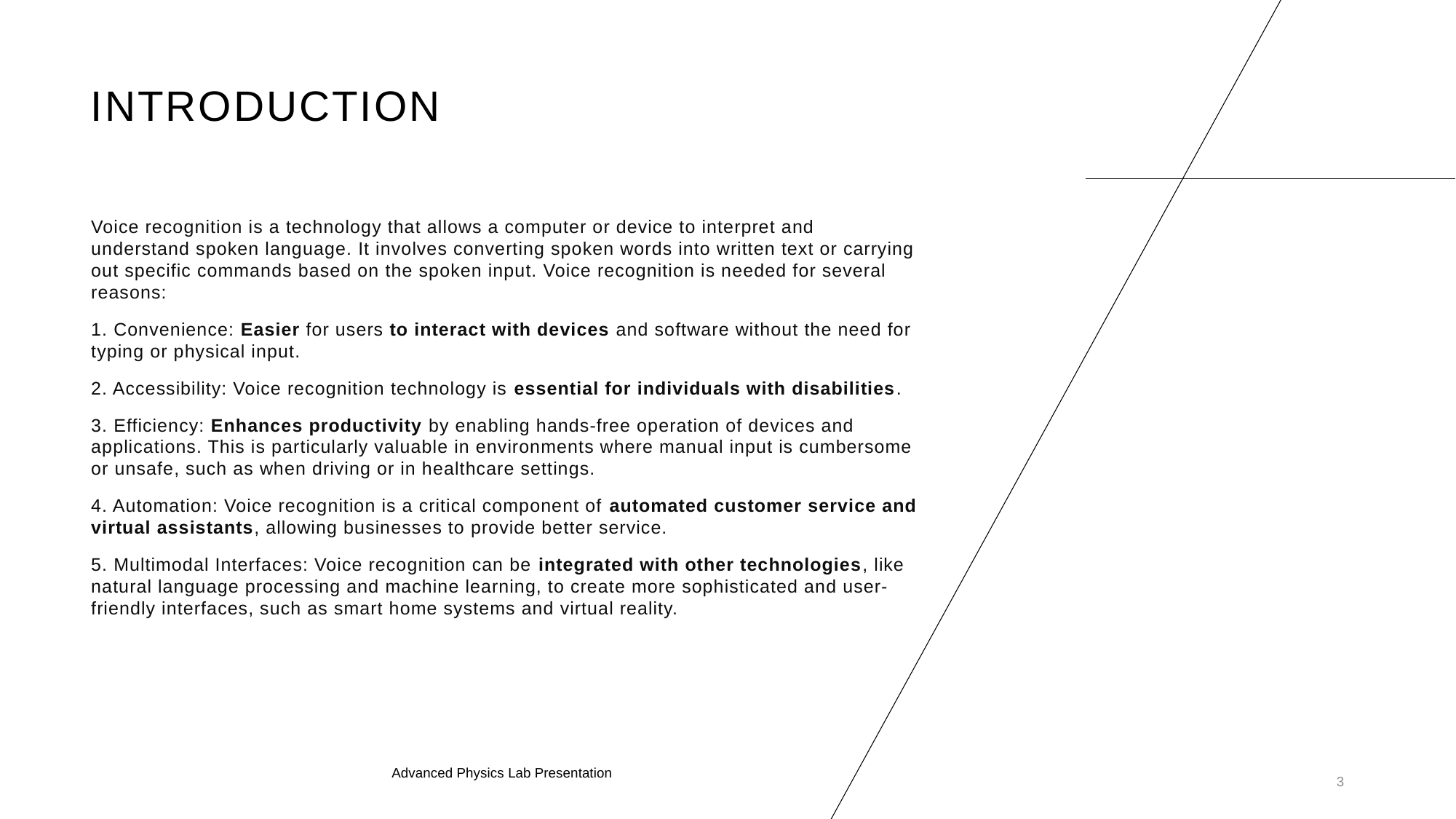

# Introduction
Voice recognition is a technology that allows a computer or device to interpret and understand spoken language. It involves converting spoken words into written text or carrying out specific commands based on the spoken input. Voice recognition is needed for several reasons:
1. Convenience: Easier for users to interact with devices and software without the need for typing or physical input.
2. Accessibility: Voice recognition technology is essential for individuals with disabilities.
3. Efficiency: Enhances productivity by enabling hands-free operation of devices and applications. This is particularly valuable in environments where manual input is cumbersome or unsafe, such as when driving or in healthcare settings.
4. Automation: Voice recognition is a critical component of automated customer service and virtual assistants, allowing businesses to provide better service.
5. Multimodal Interfaces: Voice recognition can be integrated with other technologies, like natural language processing and machine learning, to create more sophisticated and user-friendly interfaces, such as smart home systems and virtual reality.
Advanced Physics Lab Presentation

3